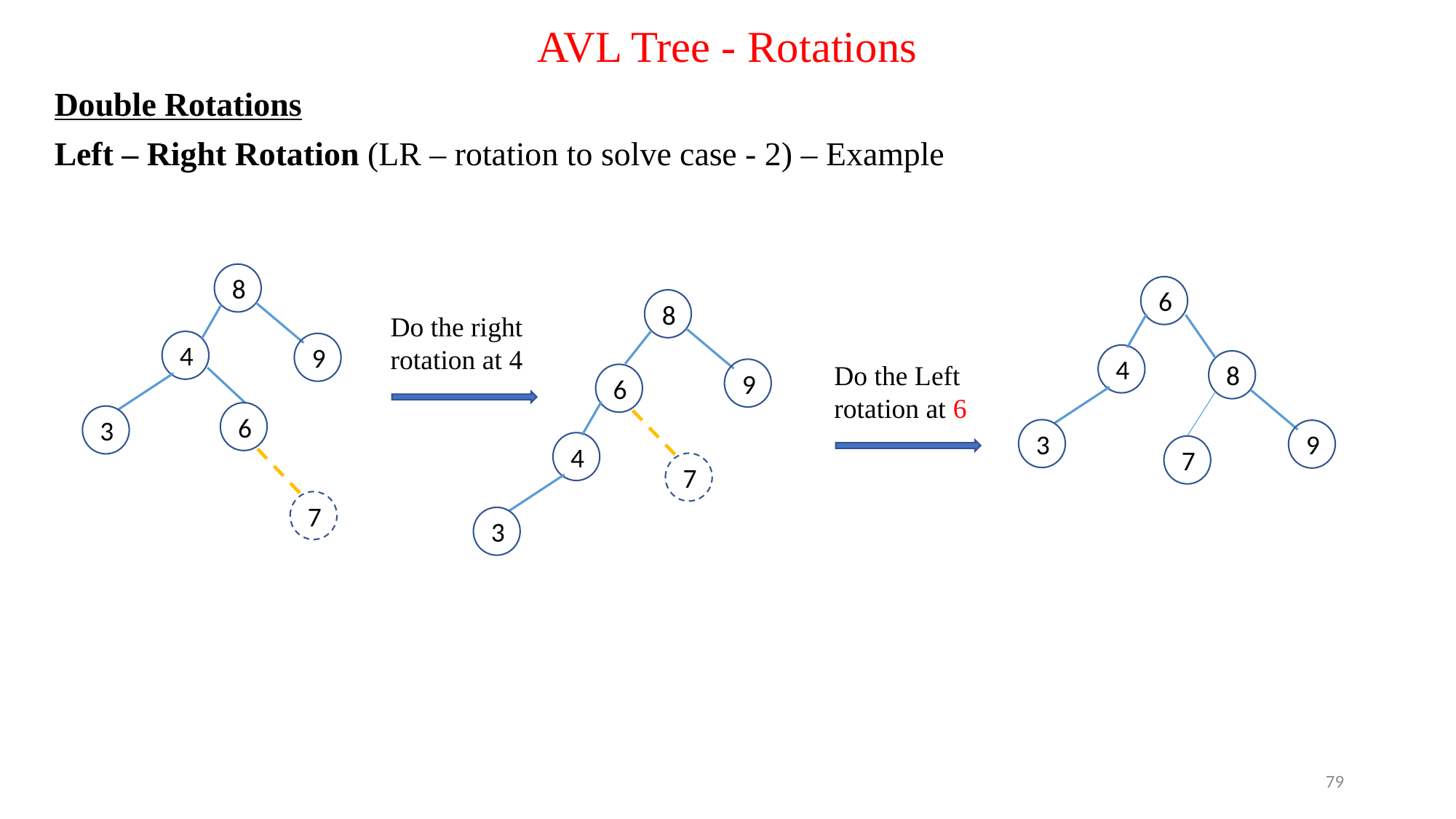

# AVL Tree - Rotations
Double Rotations
Left – Right Rotation (LR – rotation to solve case - 2) – Example

8
6
8
Do the right rotation at 4
4
9
4
8
Do the Left rotation at 6
9
6

6
3
3
9
4
7

7
7
3
79
Dr Somaraju Suvvari                                                                                                        NITP -- CS3401